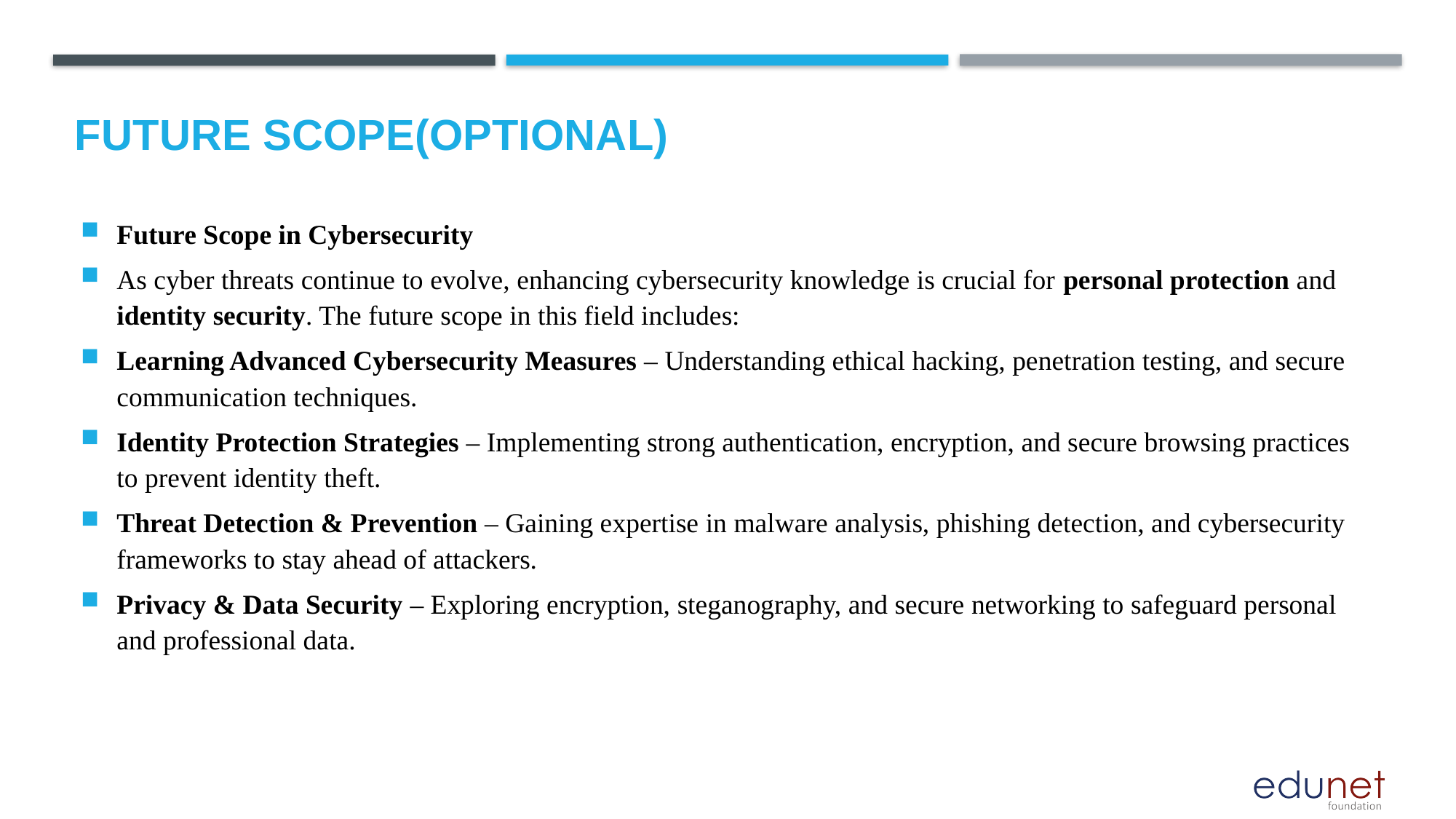

Future scope(optional)
Future Scope in Cybersecurity
As cyber threats continue to evolve, enhancing cybersecurity knowledge is crucial for personal protection and identity security. The future scope in this field includes:
Learning Advanced Cybersecurity Measures – Understanding ethical hacking, penetration testing, and secure communication techniques.
Identity Protection Strategies – Implementing strong authentication, encryption, and secure browsing practices to prevent identity theft.
Threat Detection & Prevention – Gaining expertise in malware analysis, phishing detection, and cybersecurity frameworks to stay ahead of attackers.
Privacy & Data Security – Exploring encryption, steganography, and secure networking to safeguard personal and professional data.